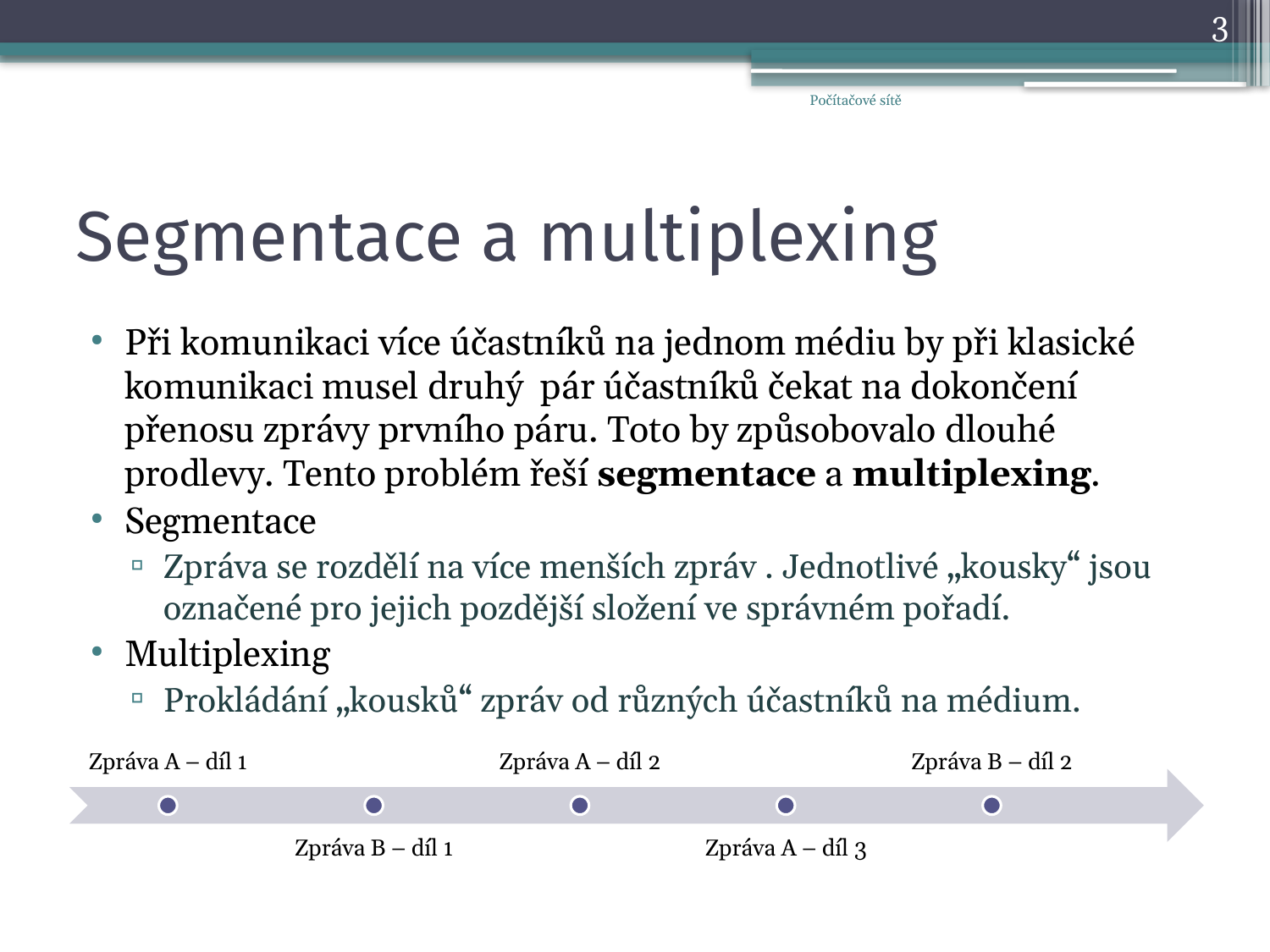

3
Počítačové sítě
# Segmentace a multiplexing
Při komunikaci více účastníků na jednom médiu by při klasické komunikaci musel druhý  pár účastníků čekat na dokončení přenosu zprávy prvního páru. Toto by způsobovalo dlouhé prodlevy. Tento problém řeší segmentace a multiplexing.
Segmentace
Zpráva se rozdělí na více menších zpráv . Jednotlivé „kousky“ jsou označené pro jejich pozdější složení ve správném pořadí.
Multiplexing
Prokládání „kousků“ zpráv od různých účastníků na médium.
Zpráva A – díl 1
Zpráva B – díl 1
Zpráva A – díl 2
Zpráva A – díl 3
Zpráva B – díl 2